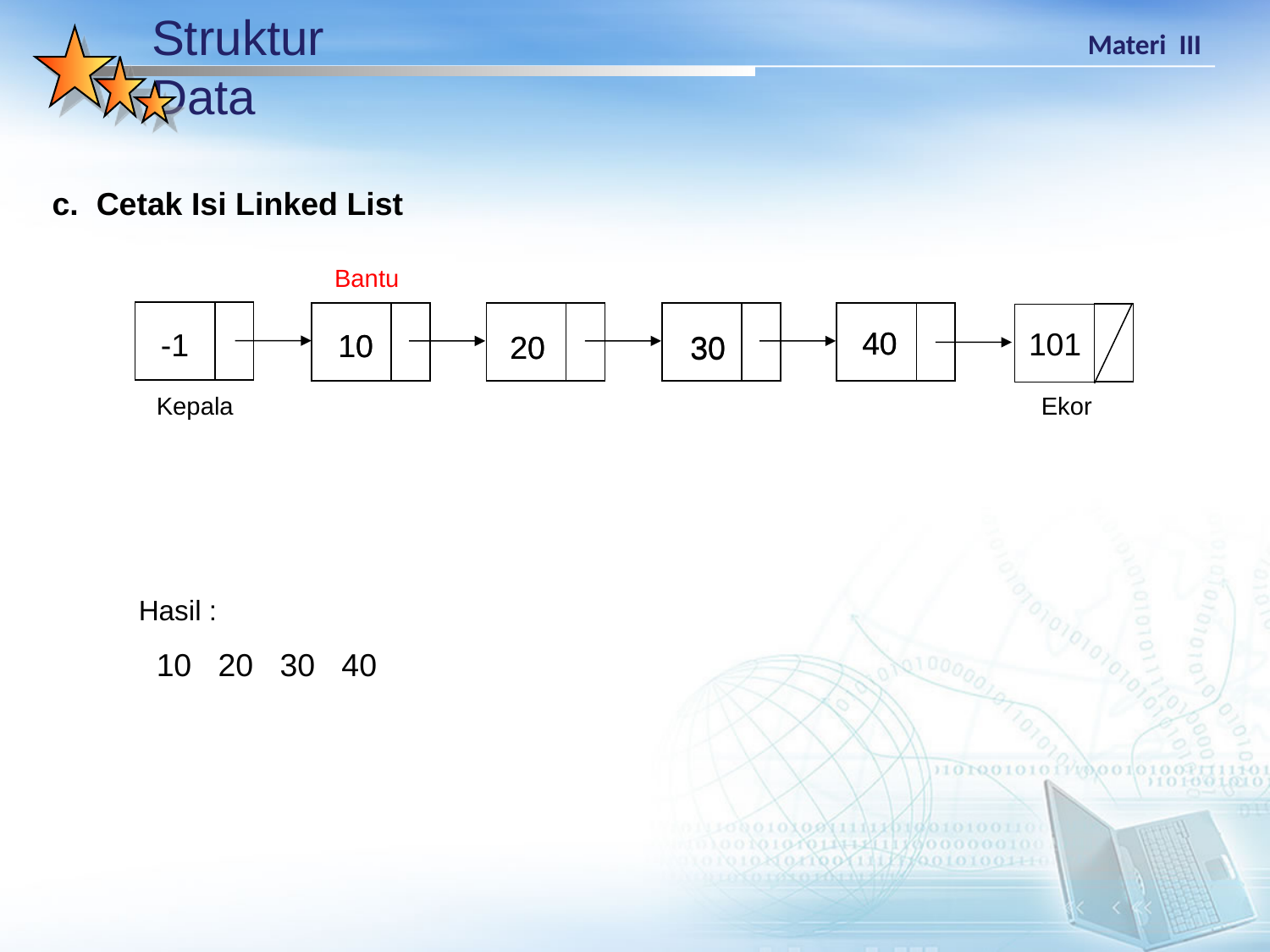

c.  Cetak Isi Linked List
Bantu

40
40
101
-1
10
10
20
30
20
30

Kepala
Ekor
Hasil :
  10   20   30   40